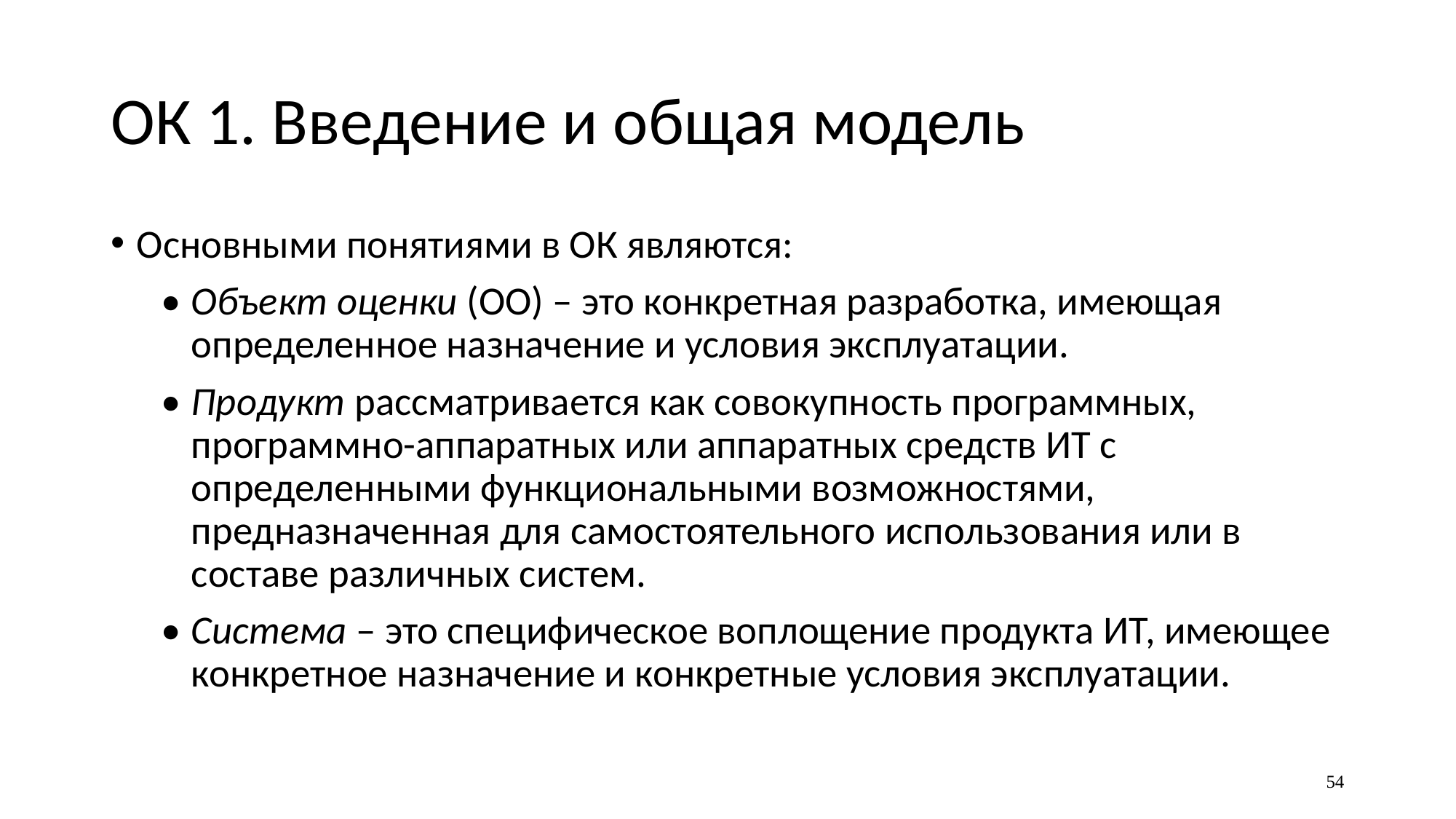

# ОК 1. Введение и общая модель
Основными понятиями в ОК являются:
•	Объект оценки (ОО) – это конкретная разработка, имеющая определенное назначение и условия эксплуатации.
•	Продукт рассматривается как совокупность программных, программно-аппаратных или аппаратных средств ИТ с определенными функциональными возможностями, предназначенная для самостоятельного использования или в составе различных систем.
•	Система – это специфическое воплощение продукта ИТ, имеющее конкретное назначение и конкретные условия эксплуатации.

54